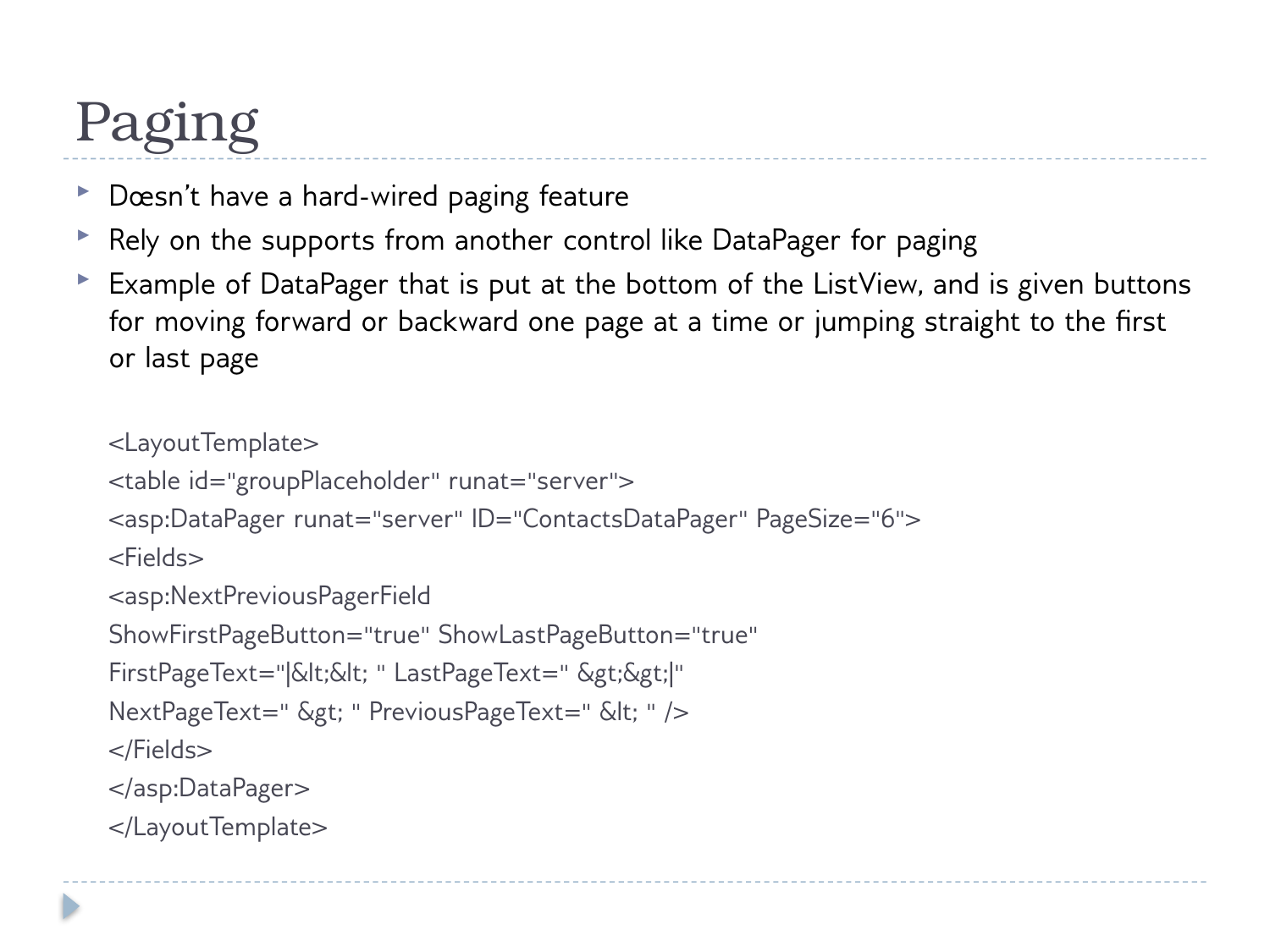

# Paging
Doesn’t have a hard-wired paging feature
Rely on the supports from another control like DataPager for paging
Example of DataPager that is put at the bottom of the ListView, and is given buttons for moving forward or backward one page at a time or jumping straight to the first or last page

<LayoutTemplate>
<table id="groupPlaceholder" runat="server">
<asp:DataPager runat="server" ID="ContactsDataPager" PageSize="6">
<Fields>
<asp:NextPreviousPagerField
ShowFirstPageButton="true" ShowLastPageButton="true"
FirstPageText="|&lt;&lt; " LastPageText=" &gt;&gt;|"
NextPageText=" &gt; " PreviousPageText=" &lt; " />
</Fields>
</asp:DataPager>
</LayoutTemplate>